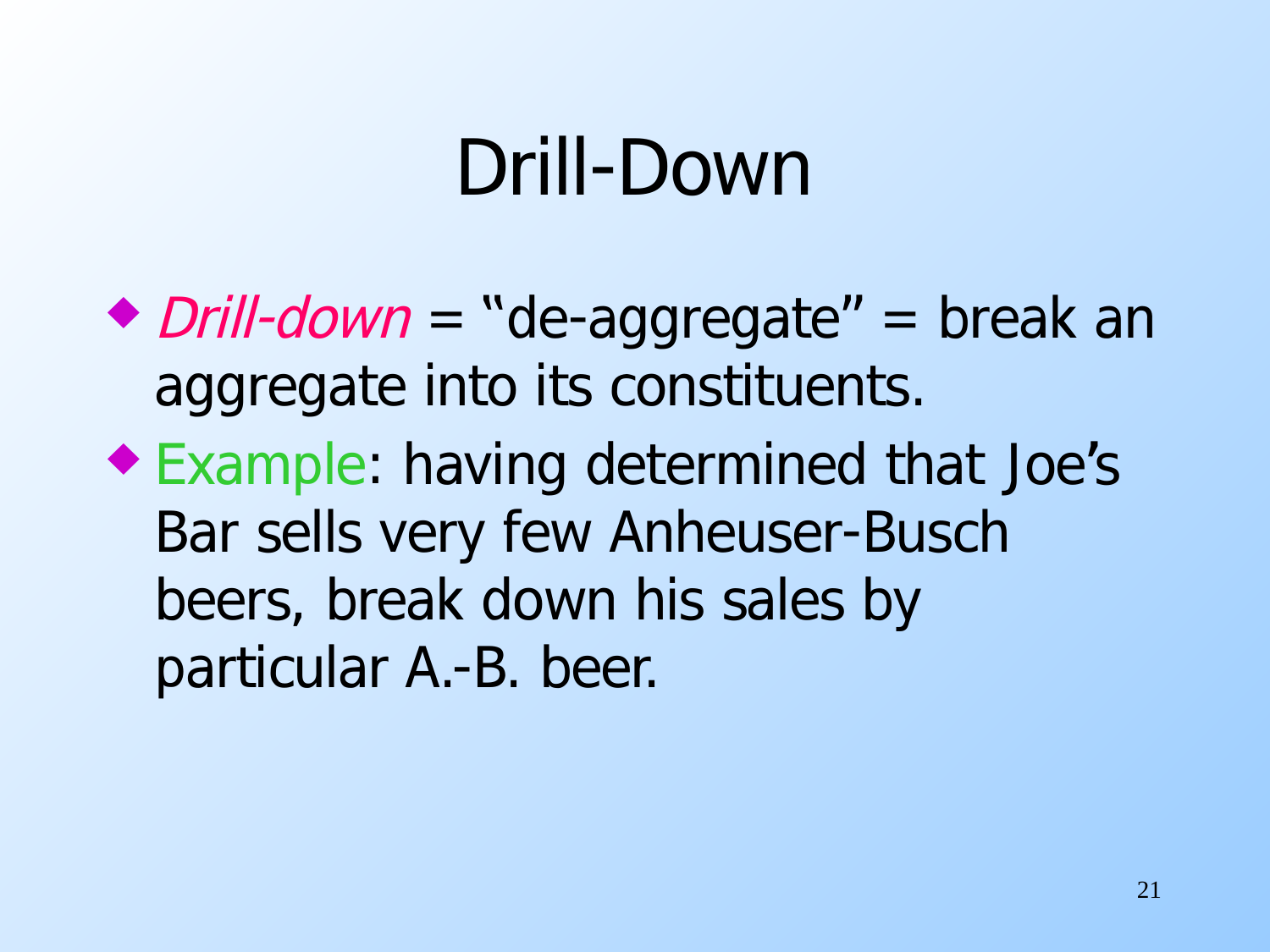

# Drill-Down
Drill-down = “de-aggregate” = break an aggregate into its constituents.
Example: having determined that Joe’s Bar sells very few Anheuser-Busch beers, break down his sales by particular A.-B. beer.
21